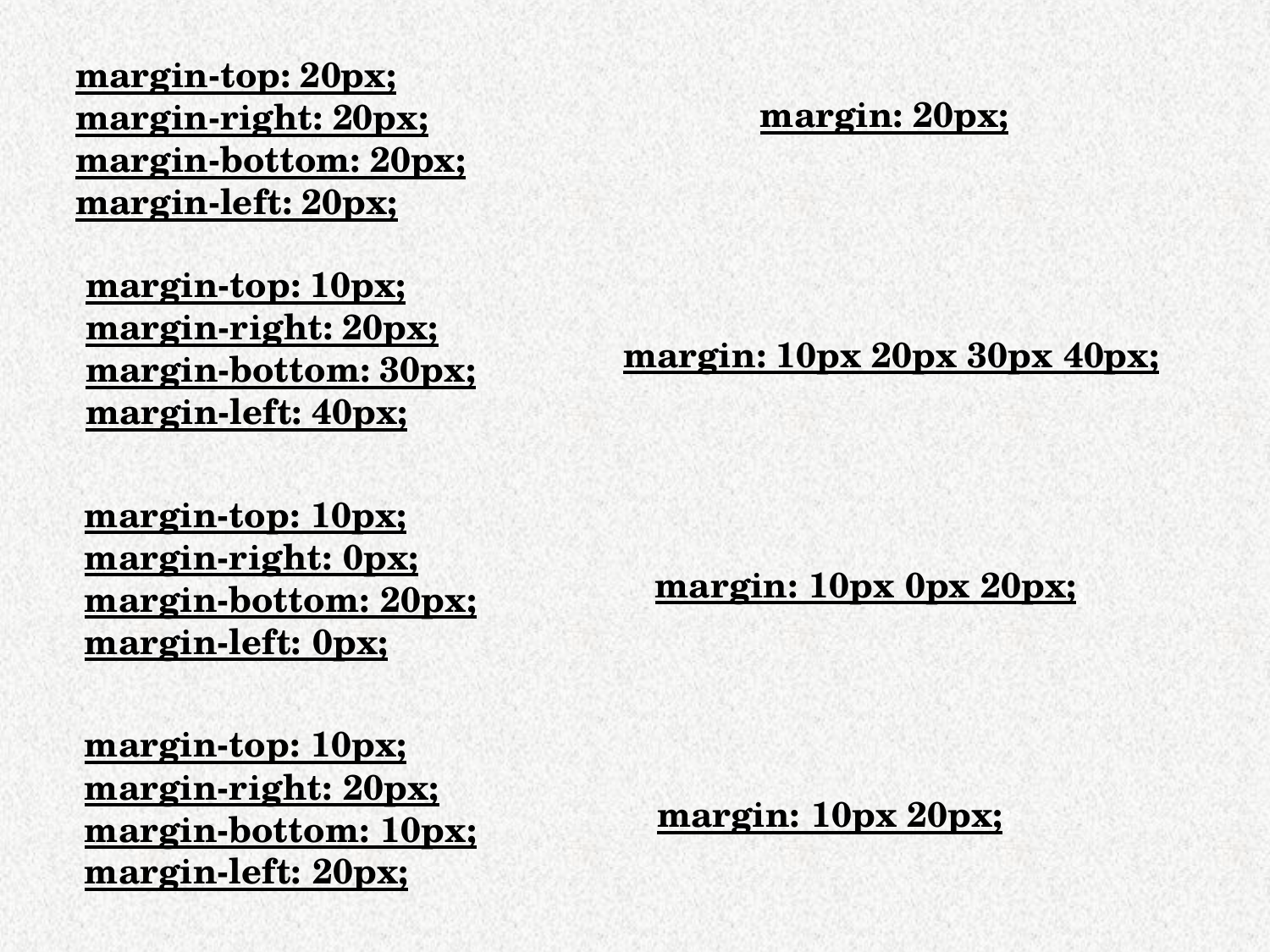

margin-top: 20px;
margin-right: 20px;
margin-bottom: 20px;
margin-left: 20px;
margin: 20px;
margin-top: 10px;
margin-right: 20px;
margin-bottom: 30px;
margin-left: 40px;
margin: 10px 20px 30px 40px;
margin-top: 10px;
margin-right: 0px;
margin-bottom: 20px;
margin-left: 0px;
margin: 10px 0px 20px;;
margin-top: 10px;
margin-right: 20px;
margin-bottom: 10px;
margin-left: 20px;
margin: 10px 20px;;